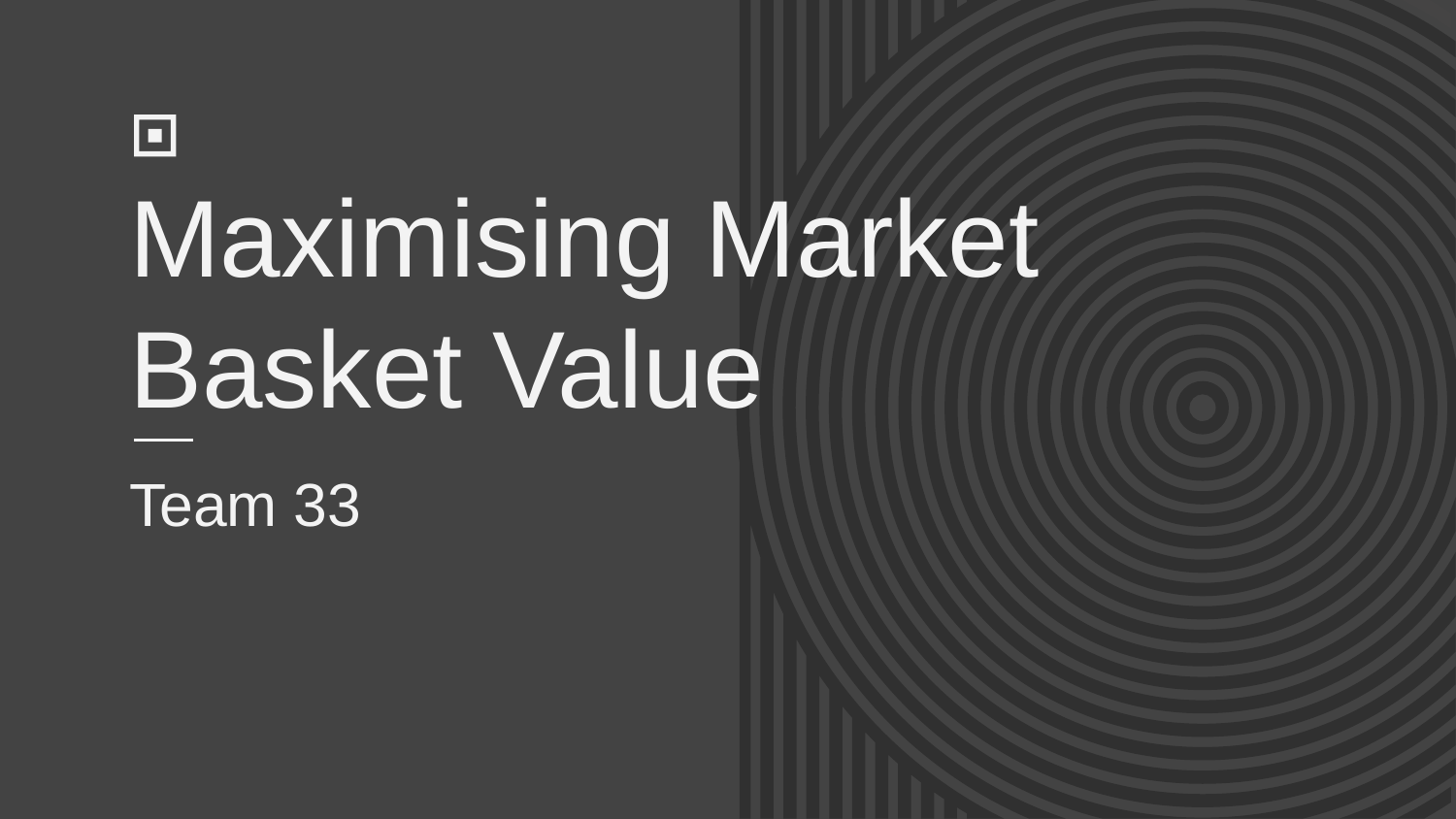

# Maximising Market Basket Value
Team 33